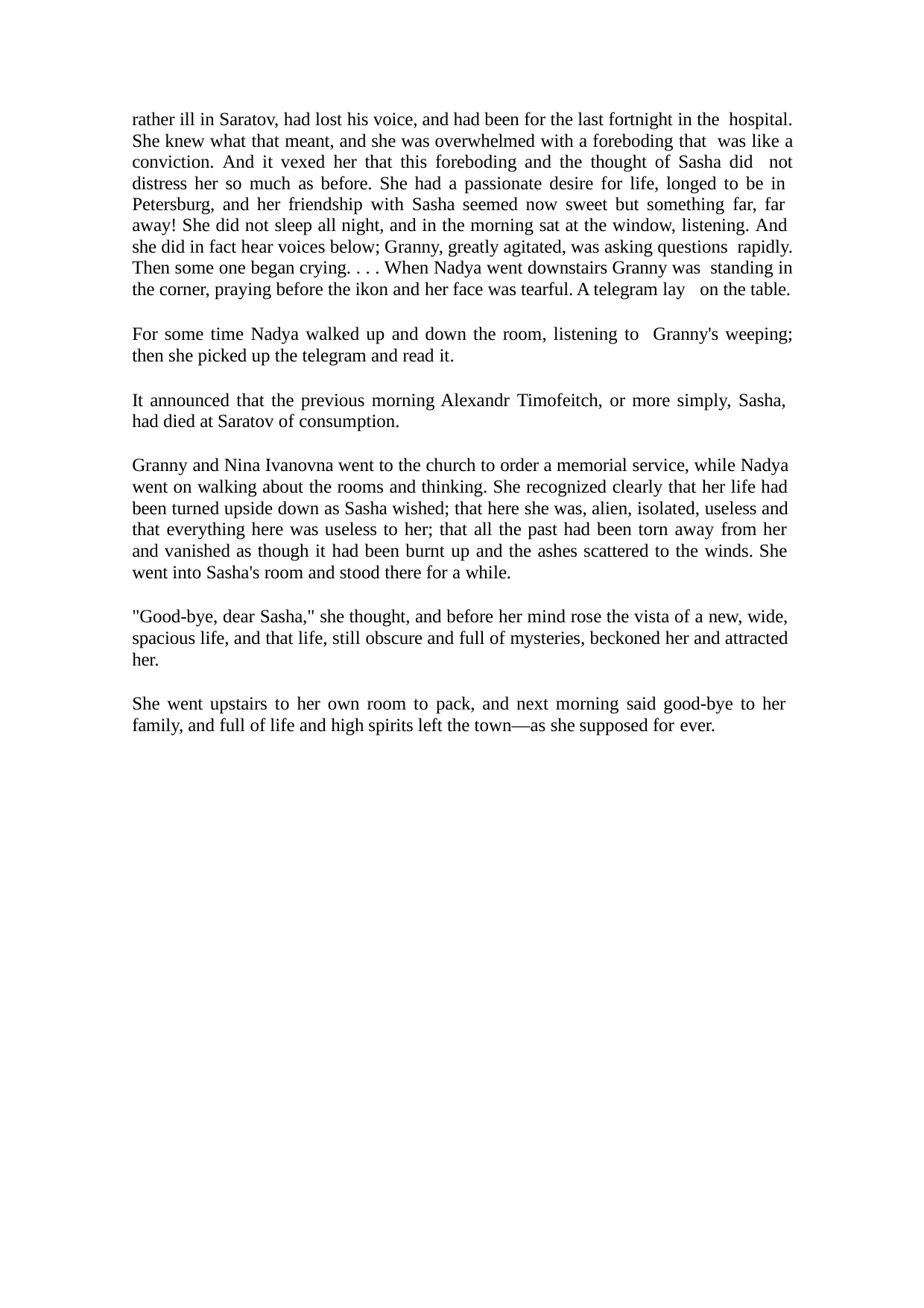

rather ill in Saratov, had lost his voice, and had been for the last fortnight in the  hospital. She knew what that meant, and she was overwhelmed with a foreboding that  was like a conviction. And it vexed her that this foreboding and the thought of Sasha did  not distress her so much as before. She had a passionate desire for life, longed to be in  Petersburg, and her friendship with Sasha seemed now sweet but something far, far  away! She did not sleep all night, and in the morning sat at the window, listening. And  she did in fact hear voices below; Granny, greatly agitated, was asking questions  rapidly. Then some one began crying. . . . When Nadya went downstairs Granny was  standing in the corner, praying before the ikon and her face was tearful. A telegram lay  on the table.

For some time Nadya walked up and down the room, listening to  Granny's weeping; then she picked up the telegram and read it.

It announced that the previous morning Alexandr Timofeitch, or more simply, Sasha,  had died at Saratov of consumption.

Granny and Nina Ivanovna went to the church to order a memorial service, while Nadya  went on walking about the rooms and thinking. She recognized clearly that her life had  been turned upside down as Sasha wished; that here she was, alien, isolated, useless and  that everything here was useless to her; that all the past had been torn away from her  and vanished as though it had been burnt up and the ashes scattered to the winds. She  went into Sasha's room and stood there for a while.

"Good-bye, dear Sasha," she thought, and before her mind rose the vista of a new, wide,  spacious life, and that life, still obscure and full of mysteries, beckoned her and attracted  her.

She went upstairs to her own room to pack, and next morning said good-bye to her  family, and full of life and high spirits left the town—as she supposed for ever.